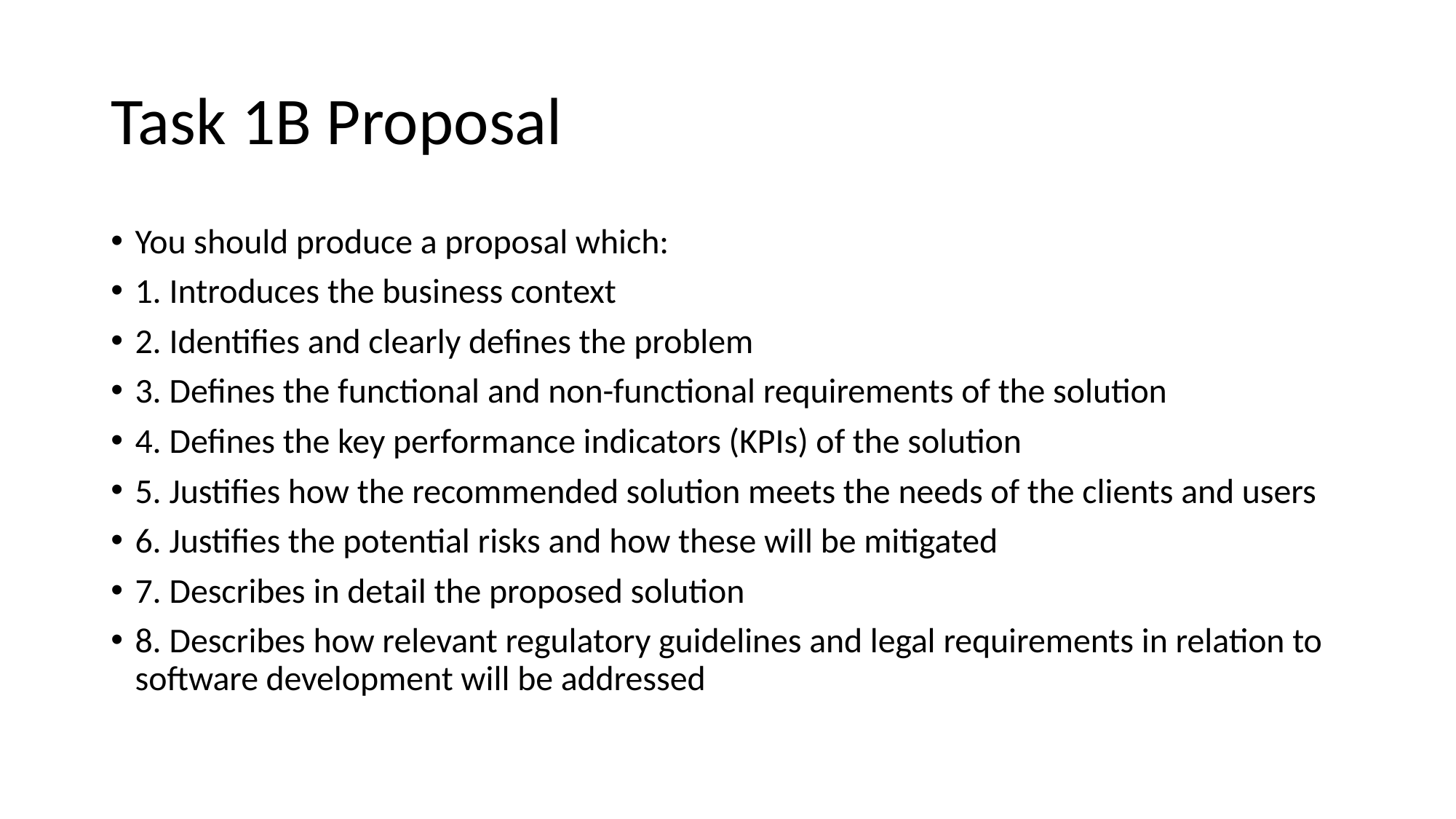

# Task 1B Proposal
You should produce a proposal which:
1. Introduces the business context
2. Identifies and clearly defines the problem
3. Defines the functional and non-functional requirements of the solution
4. Defines the key performance indicators (KPIs) of the solution
5. Justifies how the recommended solution meets the needs of the clients and users
6. Justifies the potential risks and how these will be mitigated
7. Describes in detail the proposed solution
8. Describes how relevant regulatory guidelines and legal requirements in relation to software development will be addressed